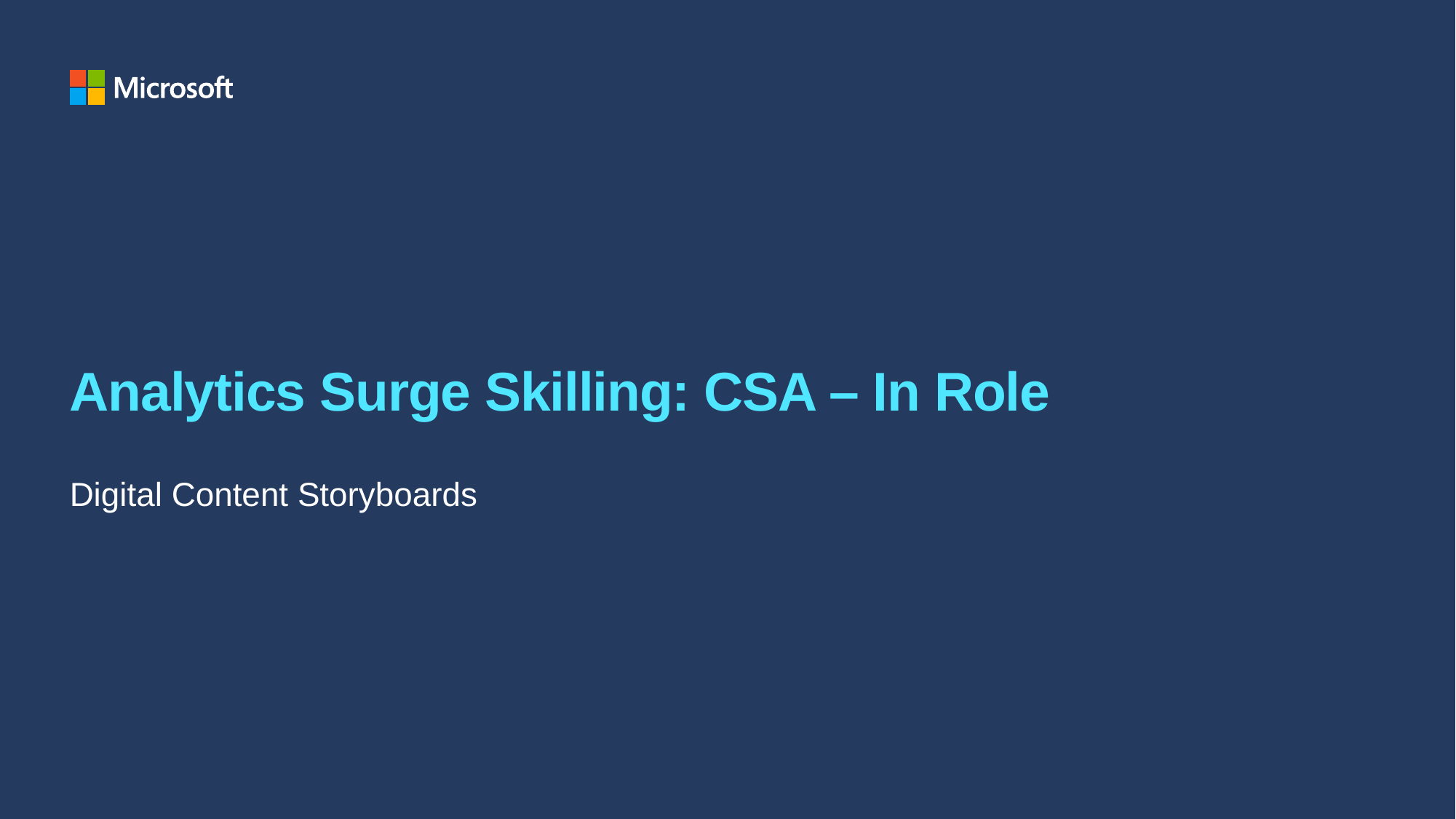

# Analytics Surge Skilling: CSA – In Role
Digital Content Storyboards